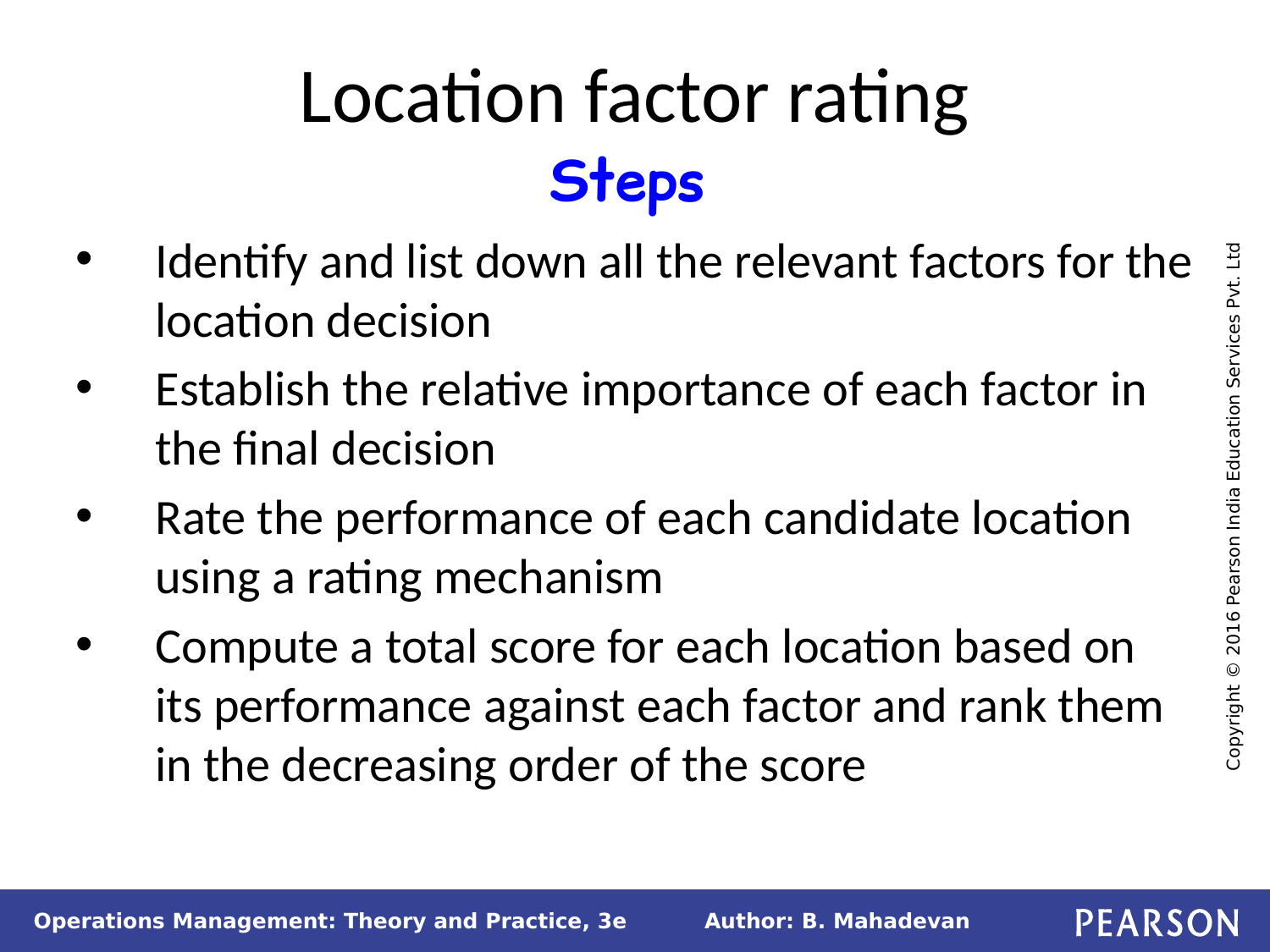

# Location factor rating Steps
Identify and list down all the relevant factors for the location decision
Establish the relative importance of each factor in the final decision
Rate the performance of each candidate location using a rating mechanism
Compute a total score for each location based on its performance against each factor and rank them in the decreasing order of the score